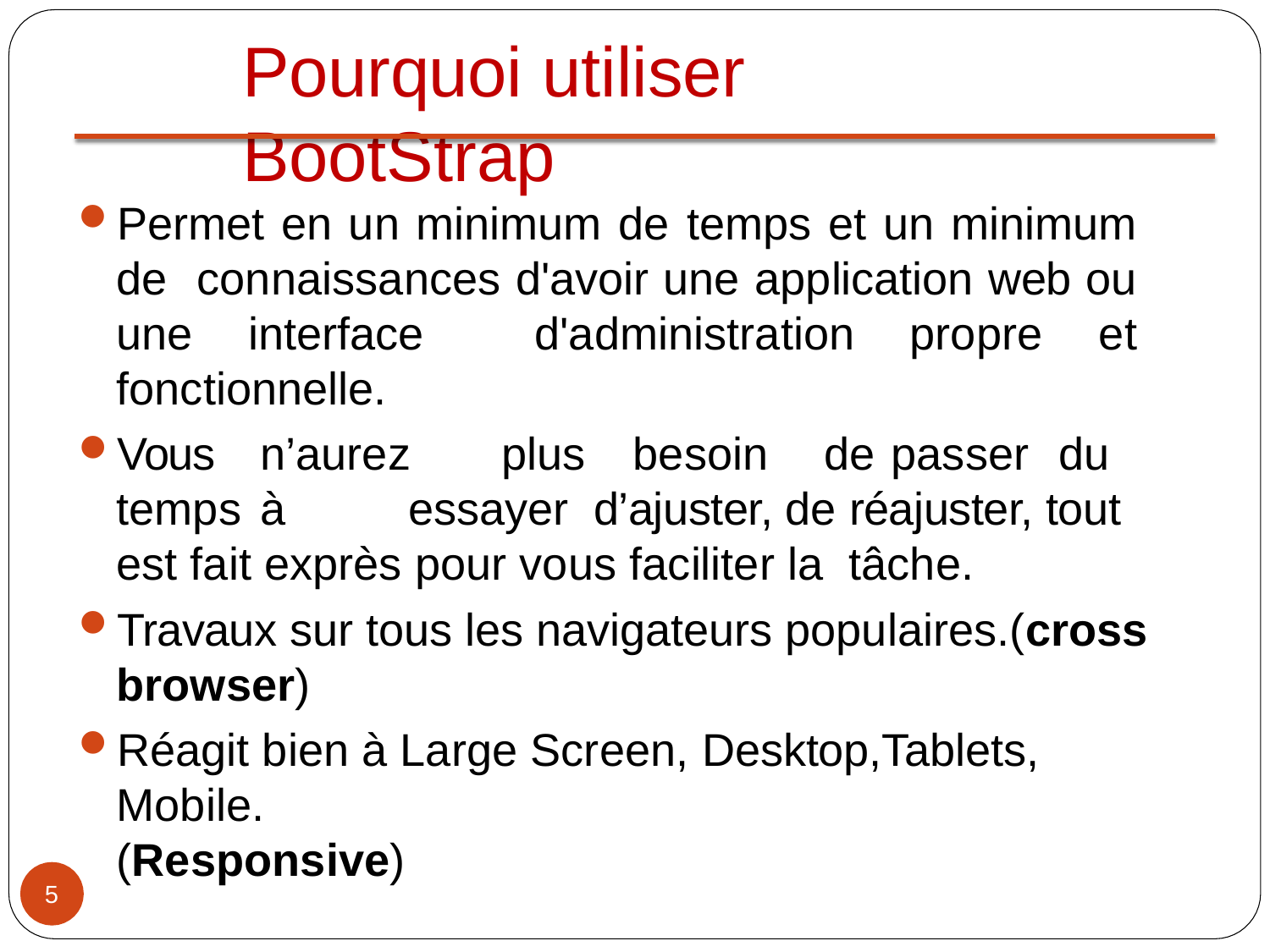

# Pourquoi utiliser BootStrap

Permet en un minimum de temps et un minimum de  connaissances d'avoir une application web ou une interface  d'administration propre et fonctionnelle.
Vous	n’aurez	plus	besoin	de	passer	du	temps	à	essayer  d’ajuster, de réajuster, tout est fait exprès pour vous faciliter la  tâche.
Travaux sur tous les navigateurs populaires.(cross browser)
Réagit bien à Large Screen, Desktop,Tablets, Mobile.
(Responsive)

5